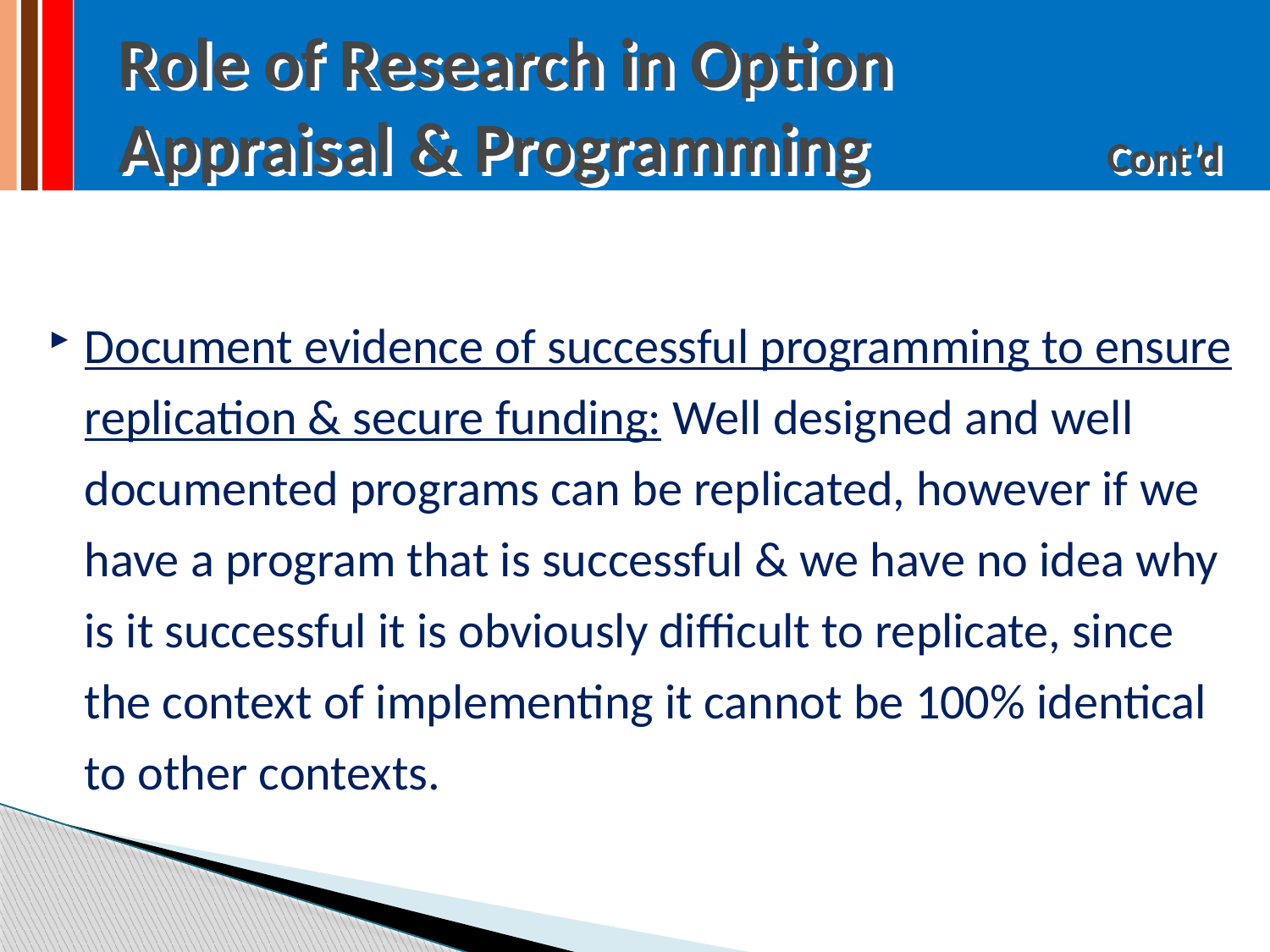

# Role of Research in Option Appraisal & Programming               Cont’d
Document evidence of successful programming to ensure replication & secure funding: Well designed and well documented programs can be replicated, however if we have a program that is successful & we have no idea why is it successful it is obviously difficult to replicate, since the context of implementing it cannot be 100% identical to other contexts.